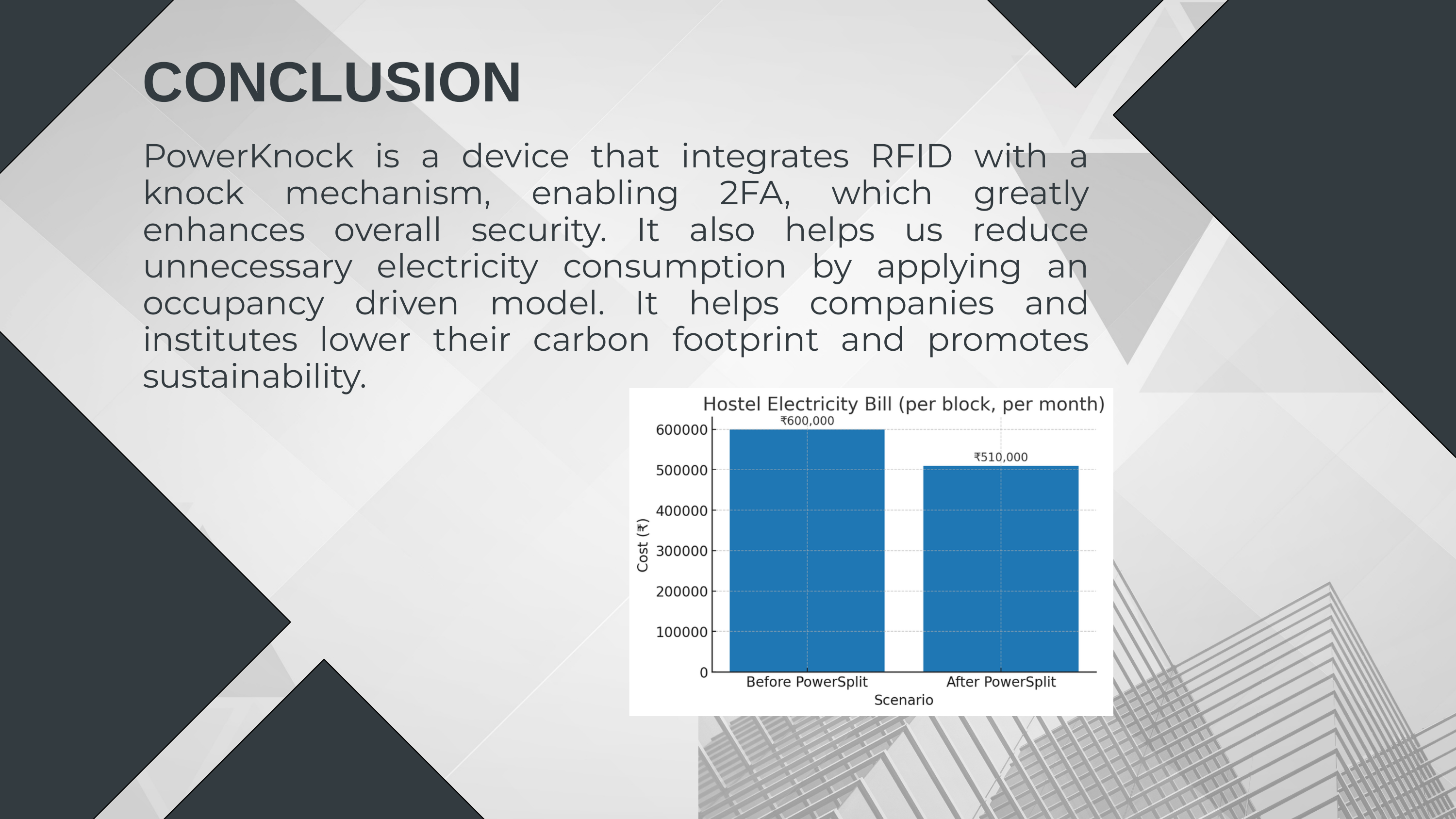

CONCLUSION
PowerKnock is a device that integrates RFID with a knock mechanism, enabling 2FA, which greatly enhances overall security. It also helps us reduce unnecessary electricity consumption by applying an occupancy driven model. It helps companies and institutes lower their carbon footprint and promotes sustainability.